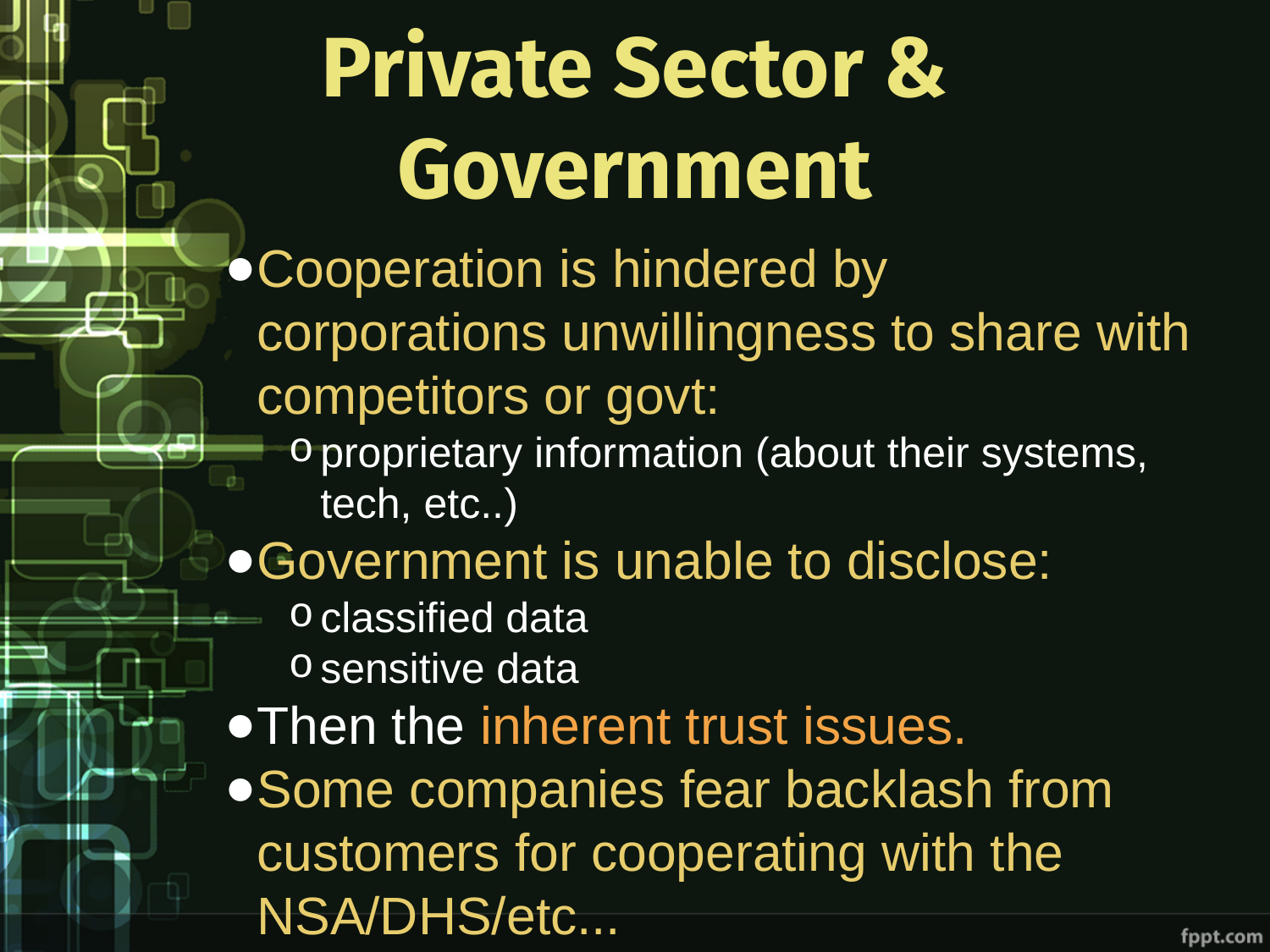

# Private Sector & Government
Cooperation is hindered by corporations unwillingness to share with competitors or govt:
proprietary information (about their systems, tech, etc..)
Government is unable to disclose:
classified data
sensitive data
Then the inherent trust issues.
Some companies fear backlash from customers for cooperating with the NSA/DHS/etc...